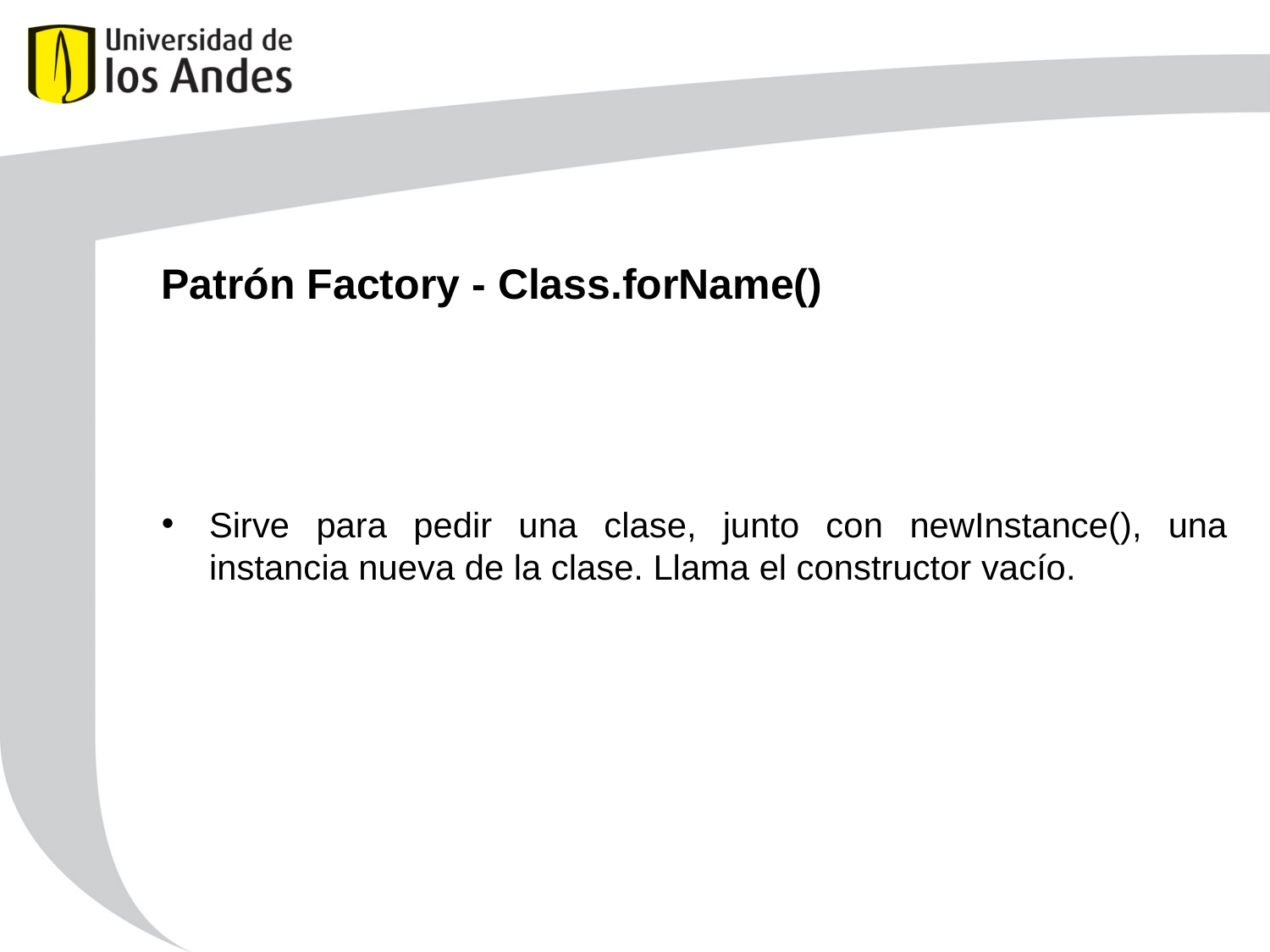

# Patrón Factory - Class.forName()
Sirve para pedir una clase, junto con newInstance(), una instancia nueva de la clase. Llama el constructor vacío.